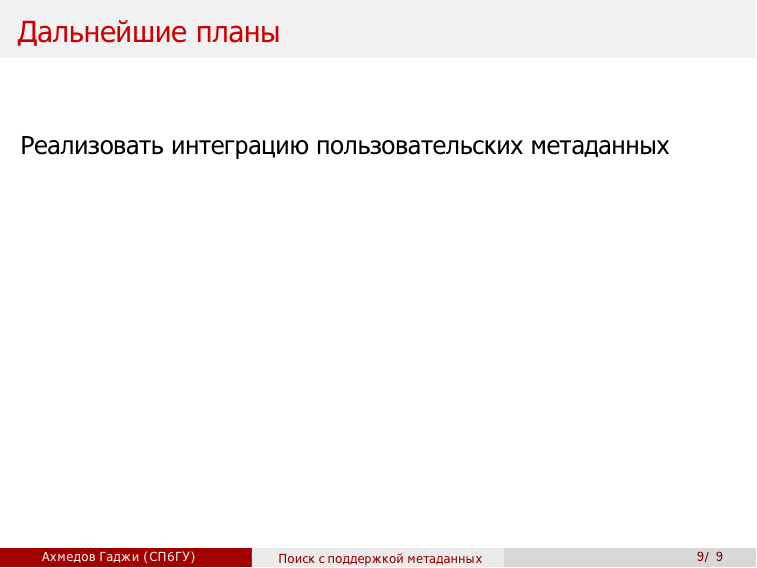

# Дальнейшие планы
Реализовать интеграцию пользовательских метаданных
Ахмедов Гаджи (СПбГУ)
9/ 9

Поиск с поддержкой метаданных